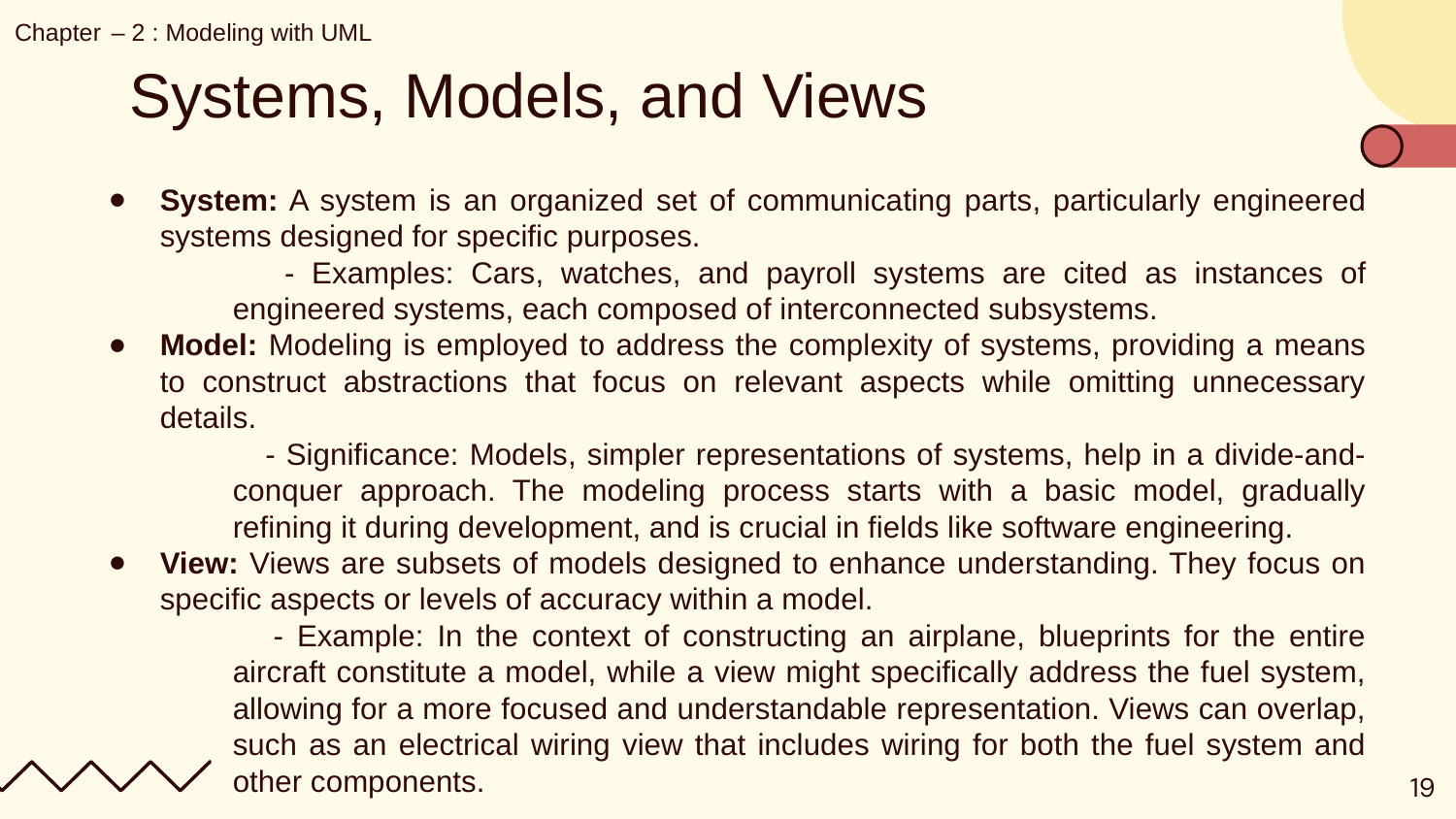

Chapter – 2 : Modeling with UML
# Systems, Models, and Views
System: A system is an organized set of communicating parts, particularly engineered systems designed for specific purposes.
   - Examples: Cars, watches, and payroll systems are cited as instances of engineered systems, each composed of interconnected subsystems.
Model: Modeling is employed to address the complexity of systems, providing a means to construct abstractions that focus on relevant aspects while omitting unnecessary details.
   - Significance: Models, simpler representations of systems, help in a divide-and-conquer approach. The modeling process starts with a basic model, gradually refining it during development, and is crucial in fields like software engineering.
View: Views are subsets of models designed to enhance understanding. They focus on specific aspects or levels of accuracy within a model.
   - Example: In the context of constructing an airplane, blueprints for the entire aircraft constitute a model, while a view might specifically address the fuel system, allowing for a more focused and understandable representation. Views can overlap, such as an electrical wiring view that includes wiring for both the fuel system and other components.

19